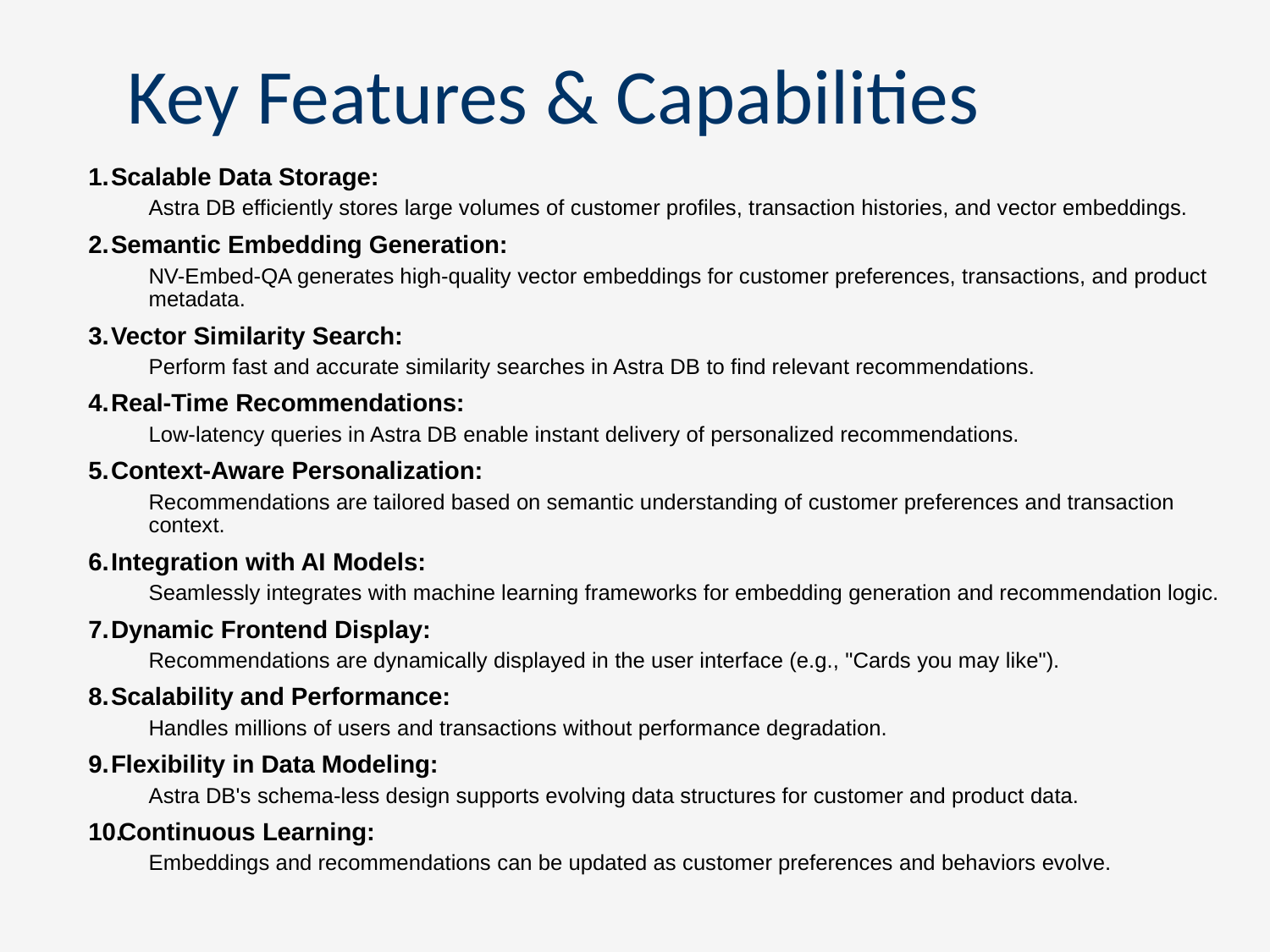

# Key Features & Capabilities
Scalable Data Storage:
Astra DB efficiently stores large volumes of customer profiles, transaction histories, and vector embeddings.
Semantic Embedding Generation:
NV-Embed-QA generates high-quality vector embeddings for customer preferences, transactions, and product metadata.
Vector Similarity Search:
Perform fast and accurate similarity searches in Astra DB to find relevant recommendations.
Real-Time Recommendations:
Low-latency queries in Astra DB enable instant delivery of personalized recommendations.
Context-Aware Personalization:
Recommendations are tailored based on semantic understanding of customer preferences and transaction context.
Integration with AI Models:
Seamlessly integrates with machine learning frameworks for embedding generation and recommendation logic.
Dynamic Frontend Display:
Recommendations are dynamically displayed in the user interface (e.g., "Cards you may like").
Scalability and Performance:
Handles millions of users and transactions without performance degradation.
Flexibility in Data Modeling:
Astra DB's schema-less design supports evolving data structures for customer and product data.
Continuous Learning:
Embeddings and recommendations can be updated as customer preferences and behaviors evolve.